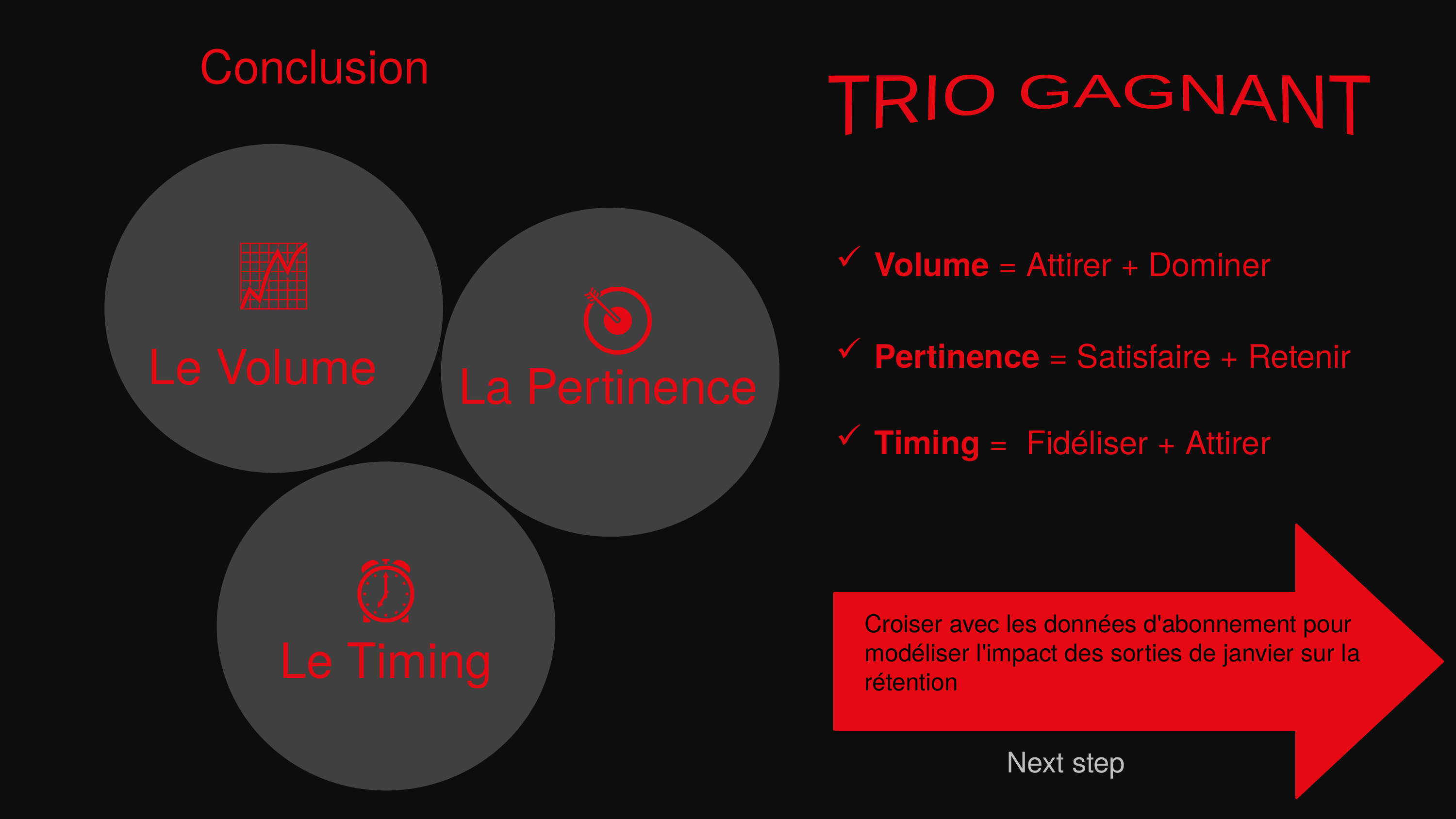

Conclusion
TRIO GAGNANT

📈
Le Volume
Volume = Attirer + Dominer

 🎯
La Pertinence
Pertinence = Satisfaire + Retenir

Timing =  Fidéliser + Attirer

⏰
Le Timing

Croiser avec les données d'abonnement pour modéliser l'impact des sorties de janvier sur la rétention
Next step